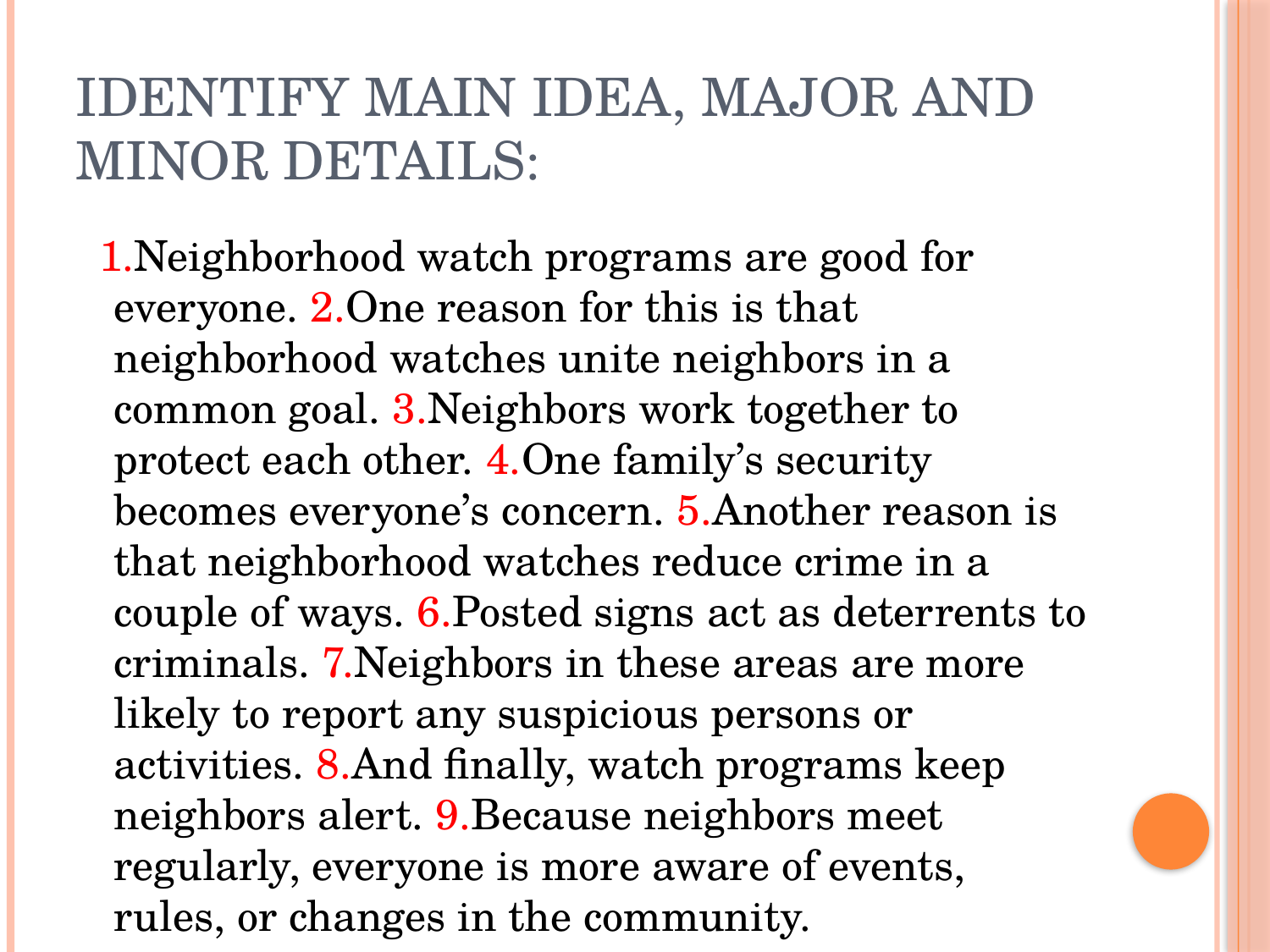

# Identify Main Idea, Major and Minor Details:
  1.Neighborhood watch programs are good for everyone. 2.One reason for this is that neighborhood watches unite neighbors in a common goal. 3.Neighbors work together to protect each other. 4.One family’s security becomes everyone’s concern. 5.Another reason is that neighborhood watches reduce crime in a couple of ways. 6.Posted signs act as deterrents to criminals. 7.Neighbors in these areas are more likely to report any suspicious persons or activities. 8.And finally, watch programs keep neighbors alert. 9.Because neighbors meet regularly, everyone is more aware of events, rules, or changes in the community.